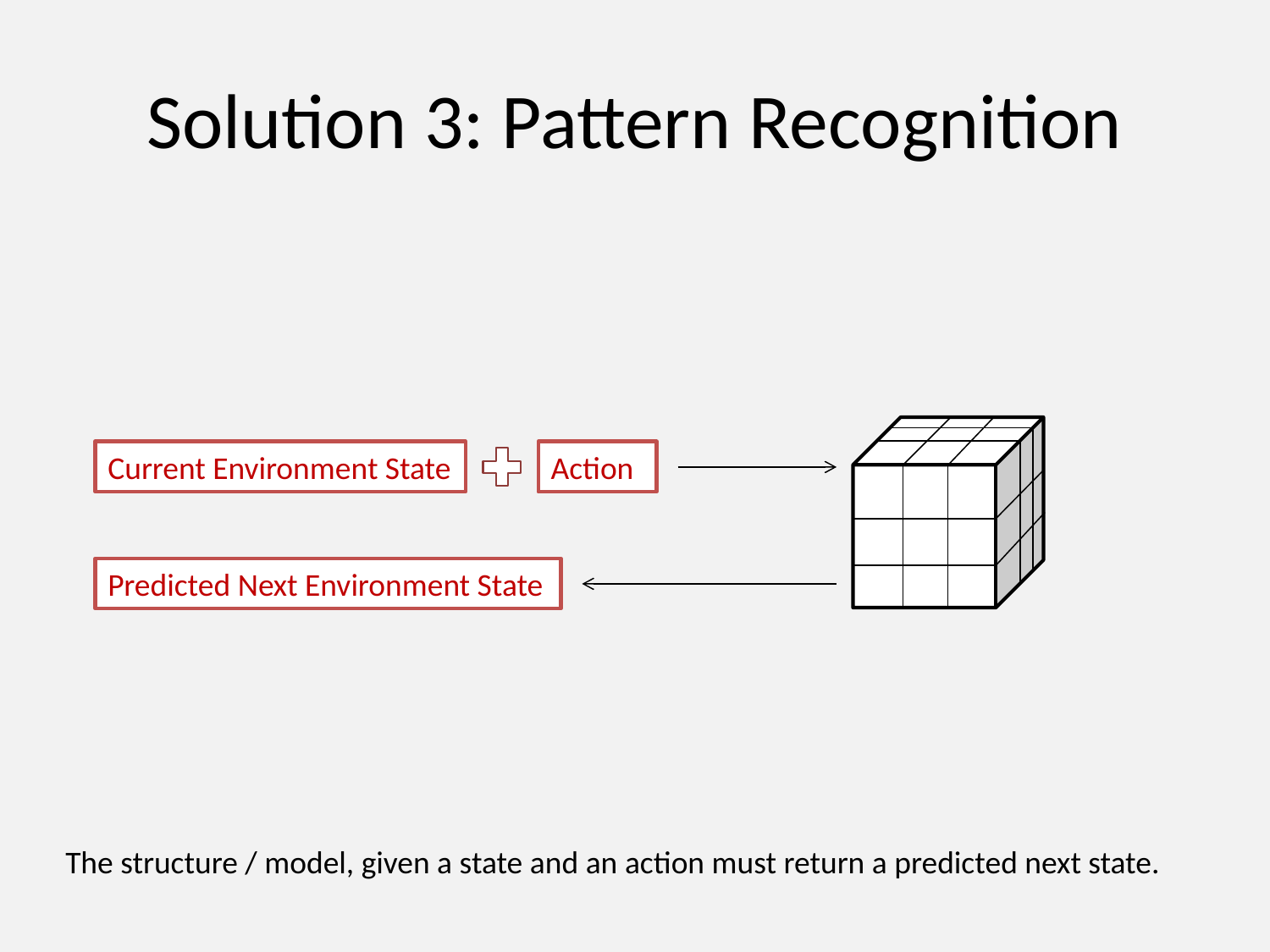

# Solution 3: Pattern Recognition

Current Environment State
Action
Predicted Next Environment State
The structure / model, given a state and an action must return a predicted next state.